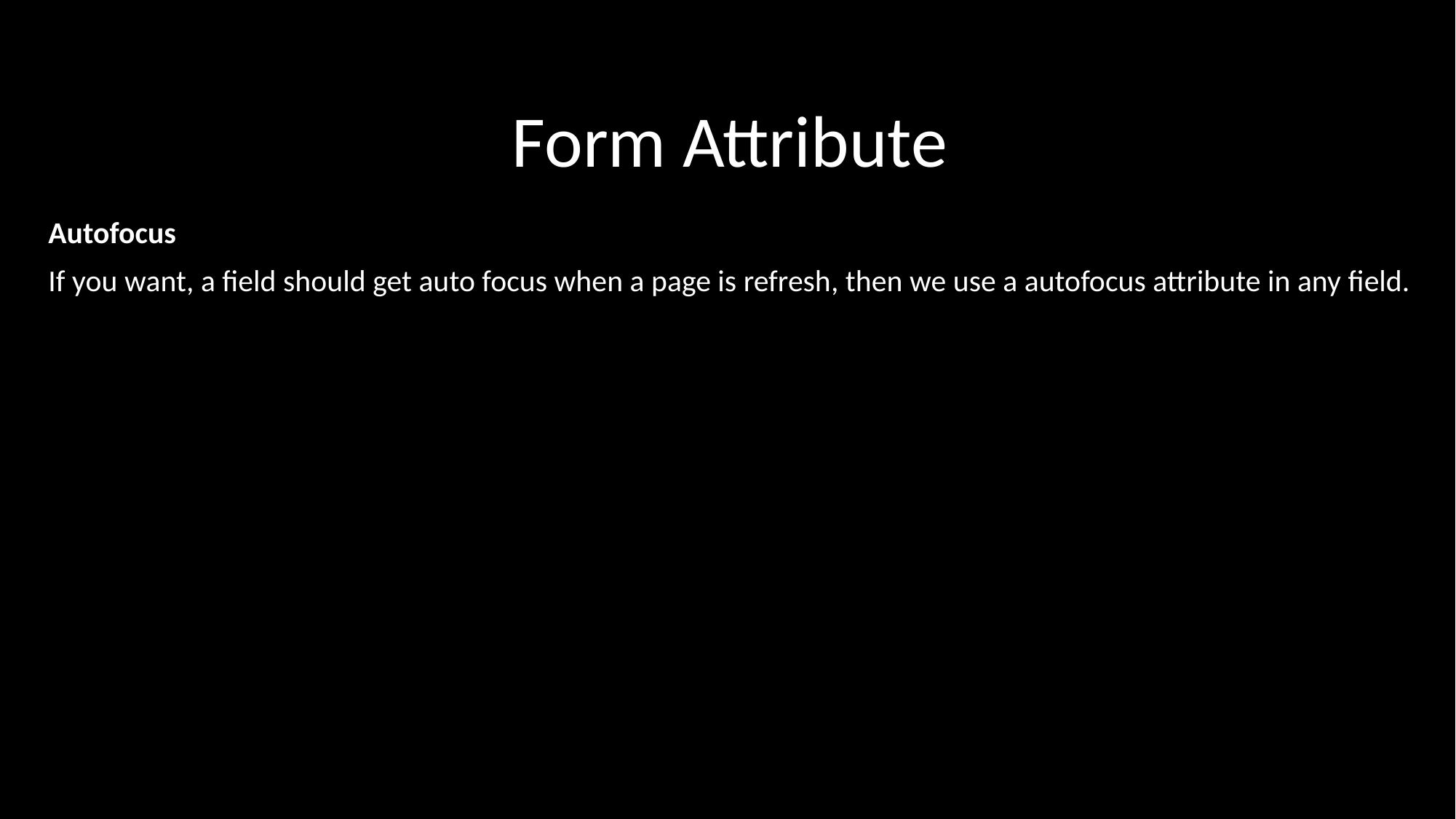

# Form Attribute
Autofocus
If you want, a field should get auto focus when a page is refresh, then we use a autofocus attribute in any field.